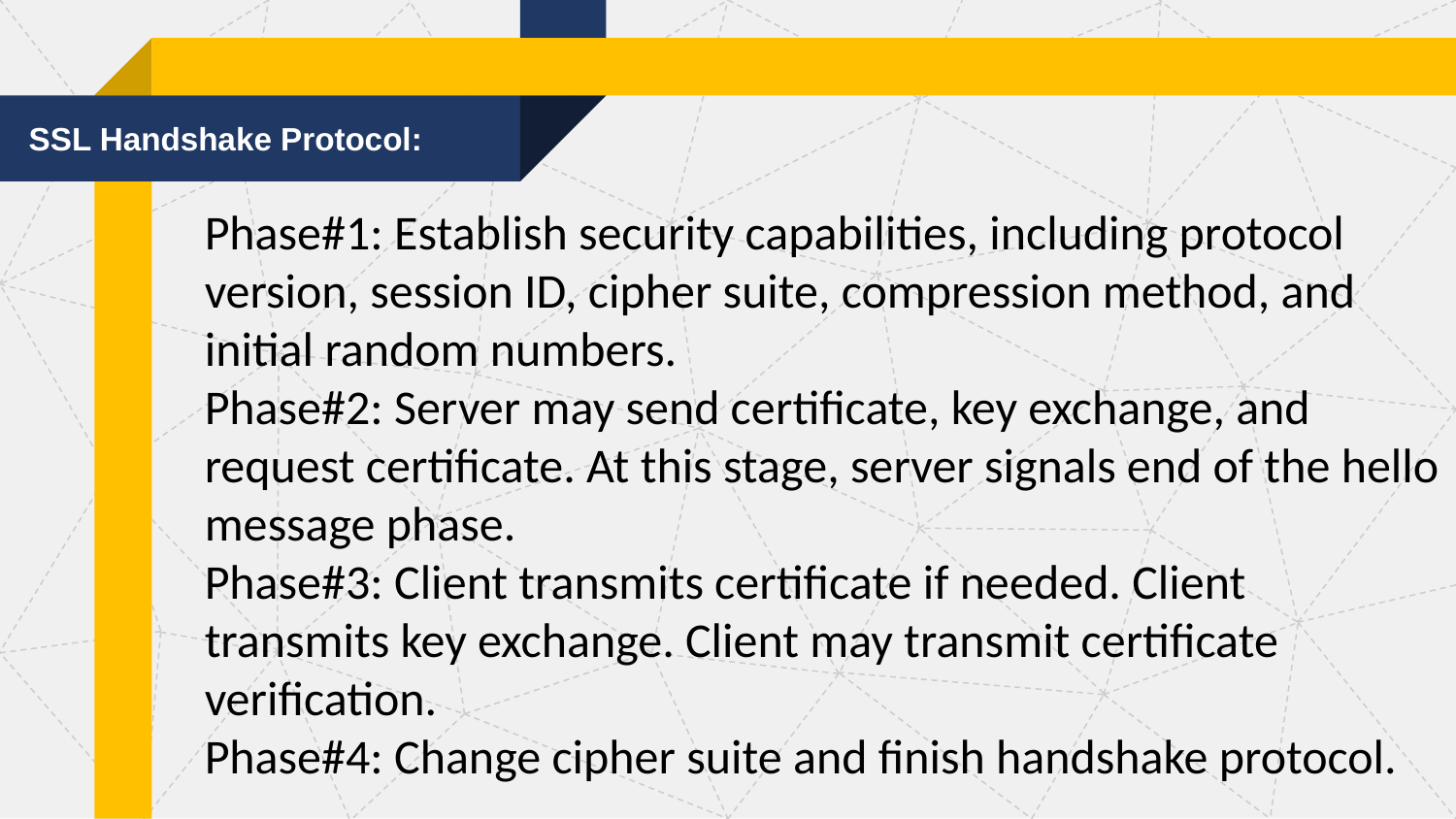

SSL Handshake Protocol:

Phase#1: Establish security capabilities, including protocol version, session ID, cipher suite, compression method, and initial random numbers.
Phase#2: Server may send certificate, key exchange, and request certificate. At this stage, server signals end of the hello message phase.
Phase#3: Client transmits certificate if needed. Client transmits key exchange. Client may transmit certificate verification.
Phase#4: Change cipher suite and finish handshake protocol.